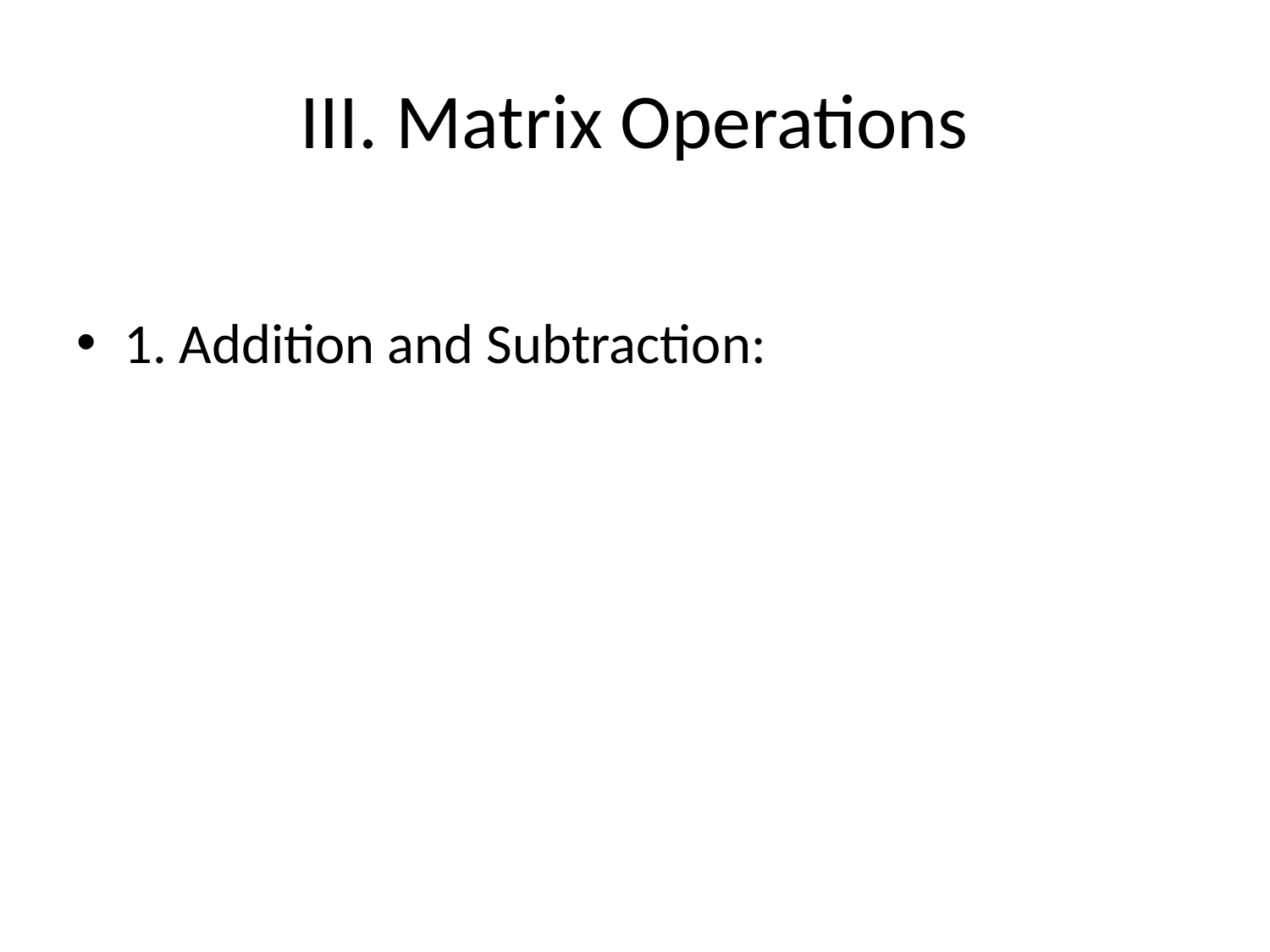

# III. Matrix Operations

1. Addition and Subtraction: